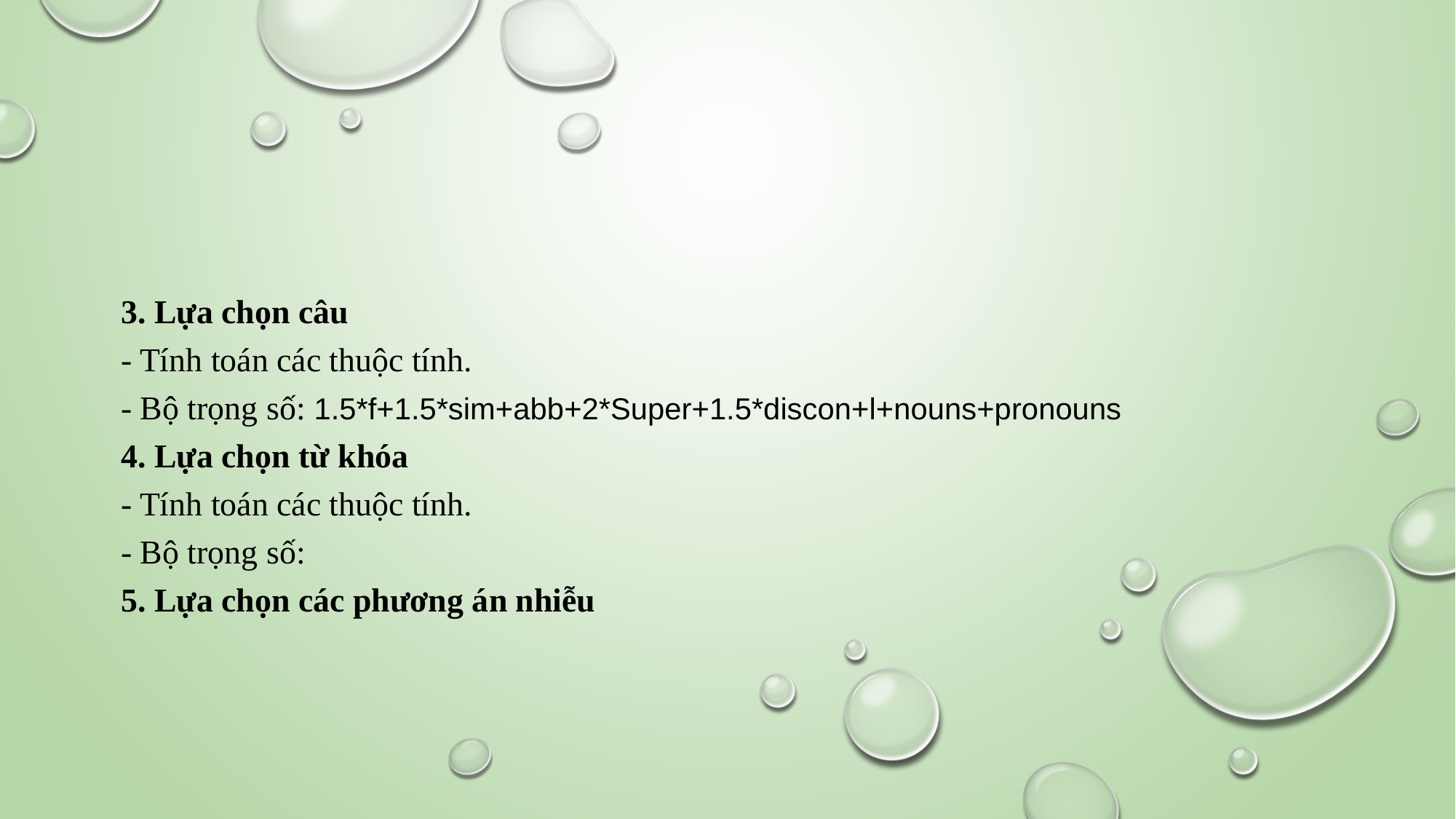

3. Lựa chọn câu
- Tính toán các thuộc tính.
- Bộ trọng số: 1.5*f+1.5*sim+abb+2*Super+1.5*discon+l+nouns+pronouns
4. Lựa chọn từ khóa
- Tính toán các thuộc tính.
- Bộ trọng số:
5. Lựa chọn các phương án nhiễu